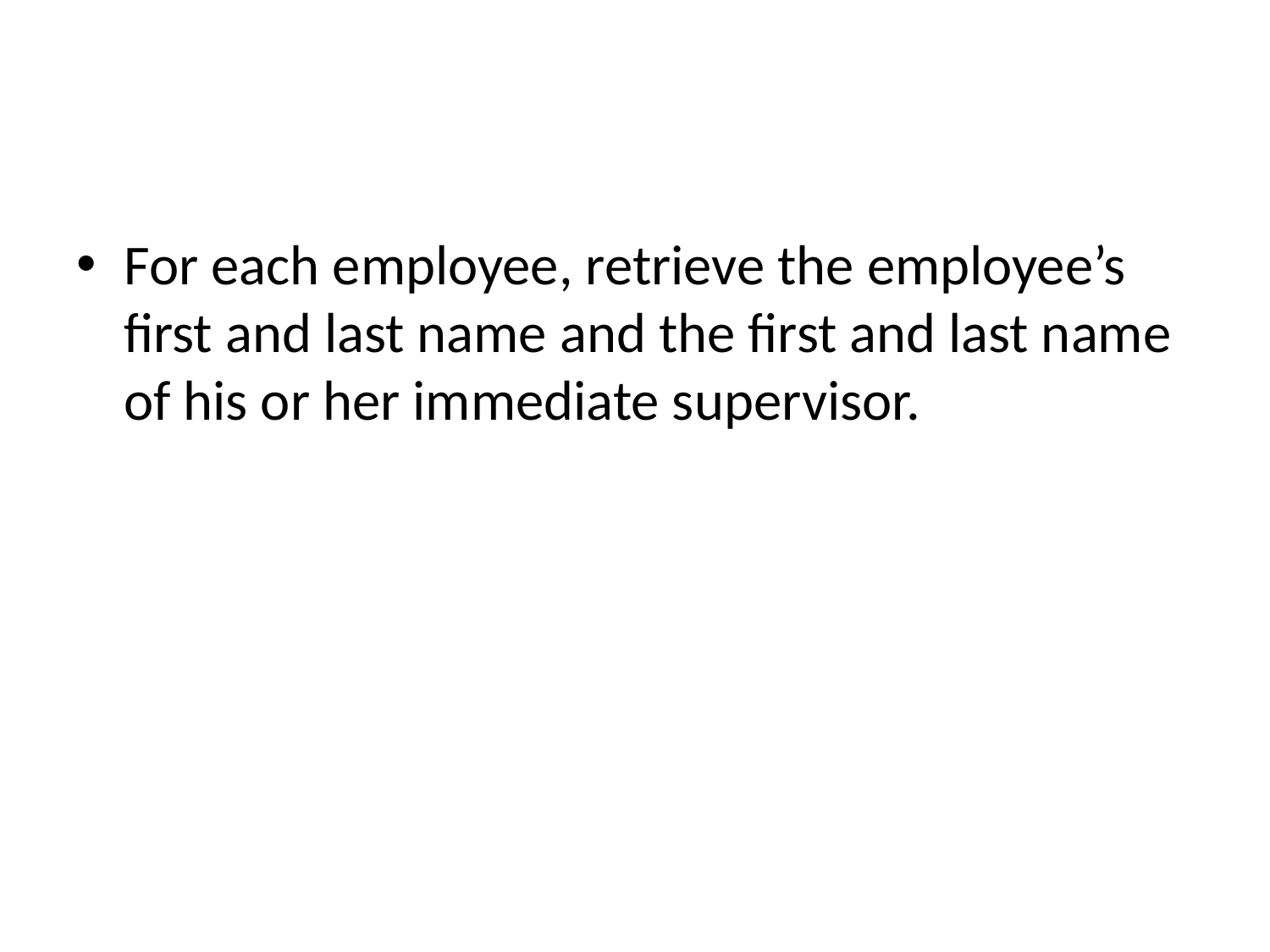

#
For each employee, retrieve the employee’s first and last name and the first and last name of his or her immediate supervisor.